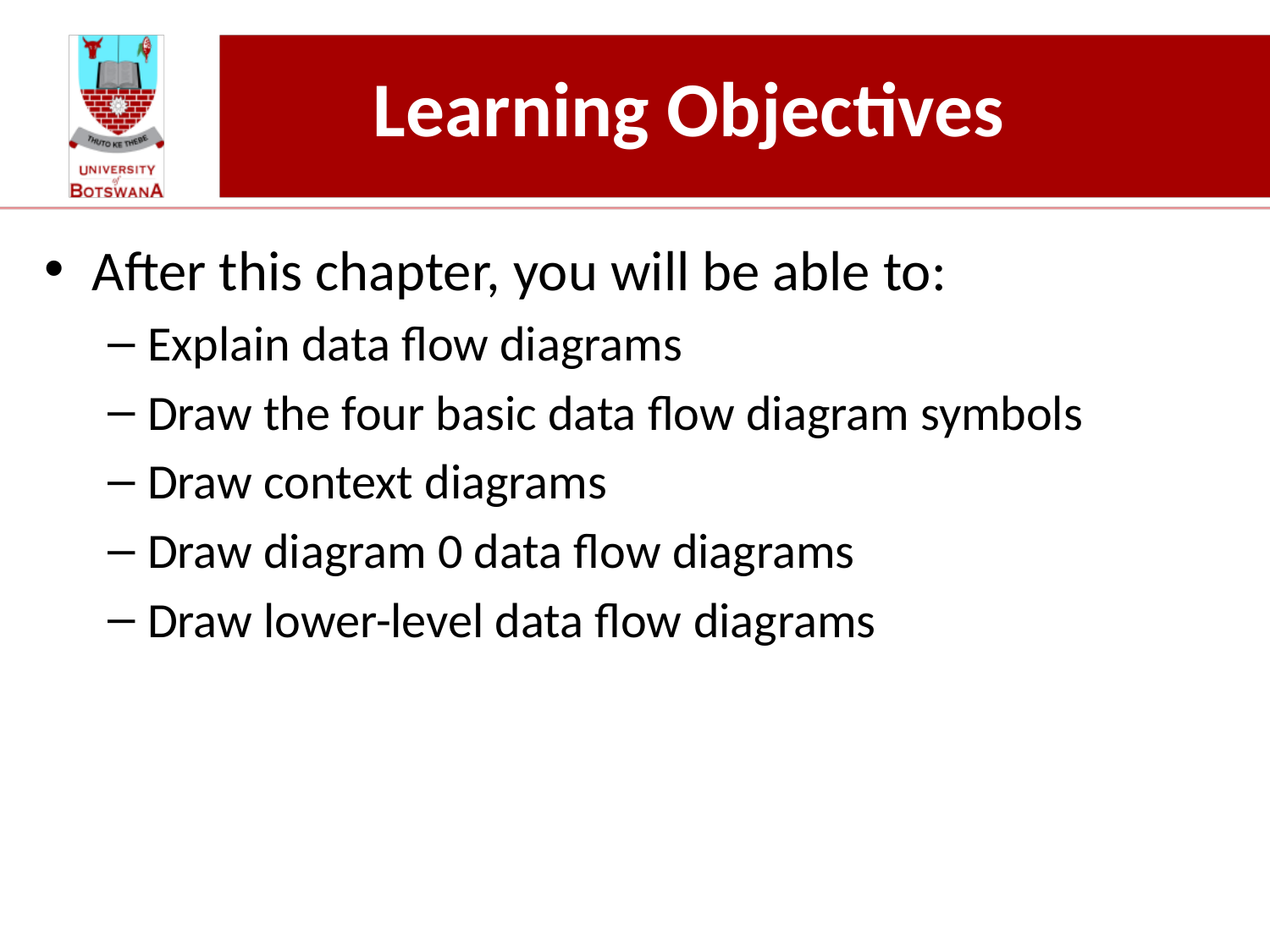

# Learning Objectives
After this chapter, you will be able to:
Explain data flow diagrams
Draw the four basic data flow diagram symbols
Draw context diagrams
Draw diagram 0 data flow diagrams
Draw lower-level data flow diagrams